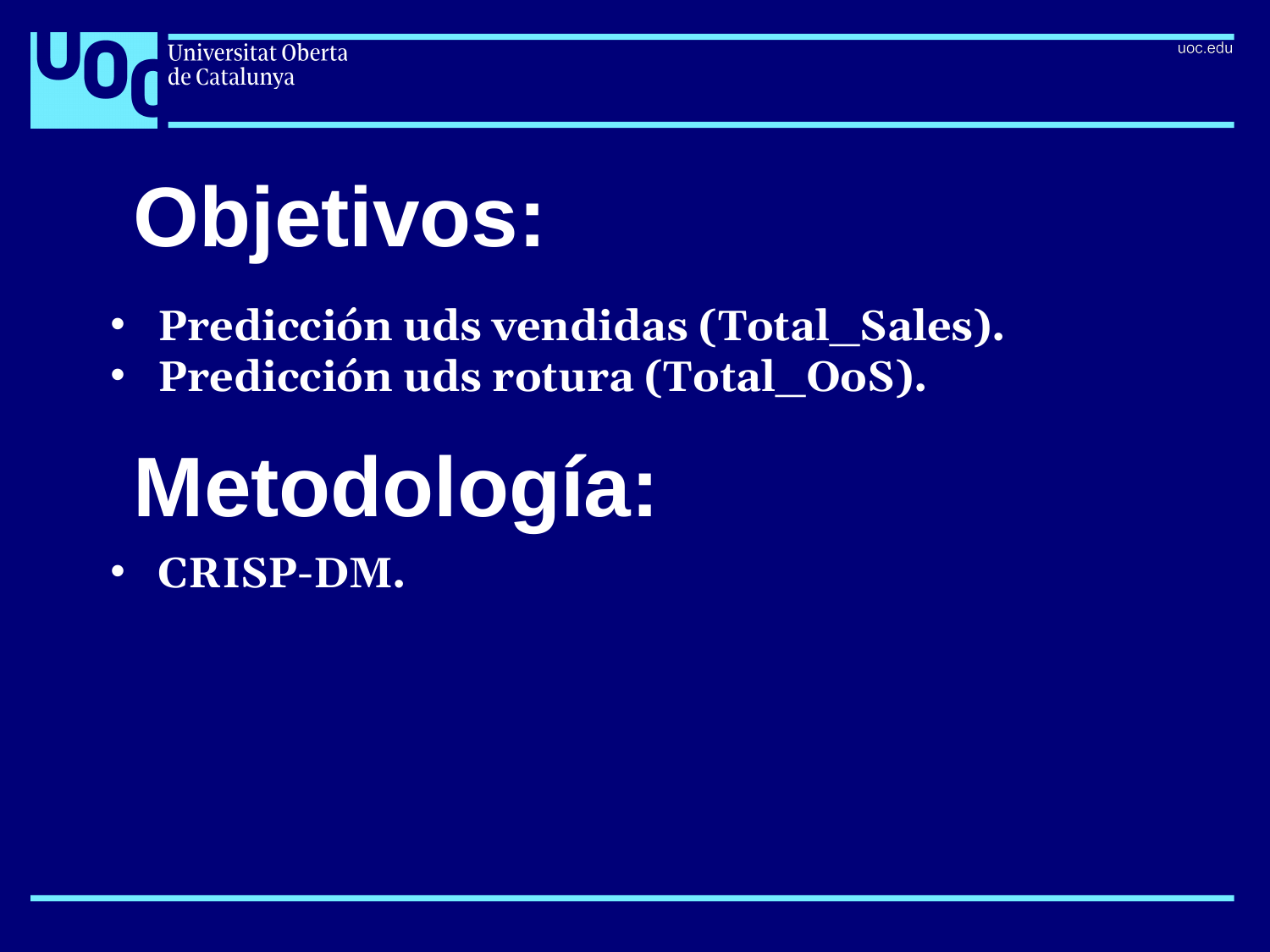

# Objetivos:
Predicción uds vendidas (Total_Sales).
Predicción uds rotura (Total_OoS).
Metodología:

CRISP-DM.